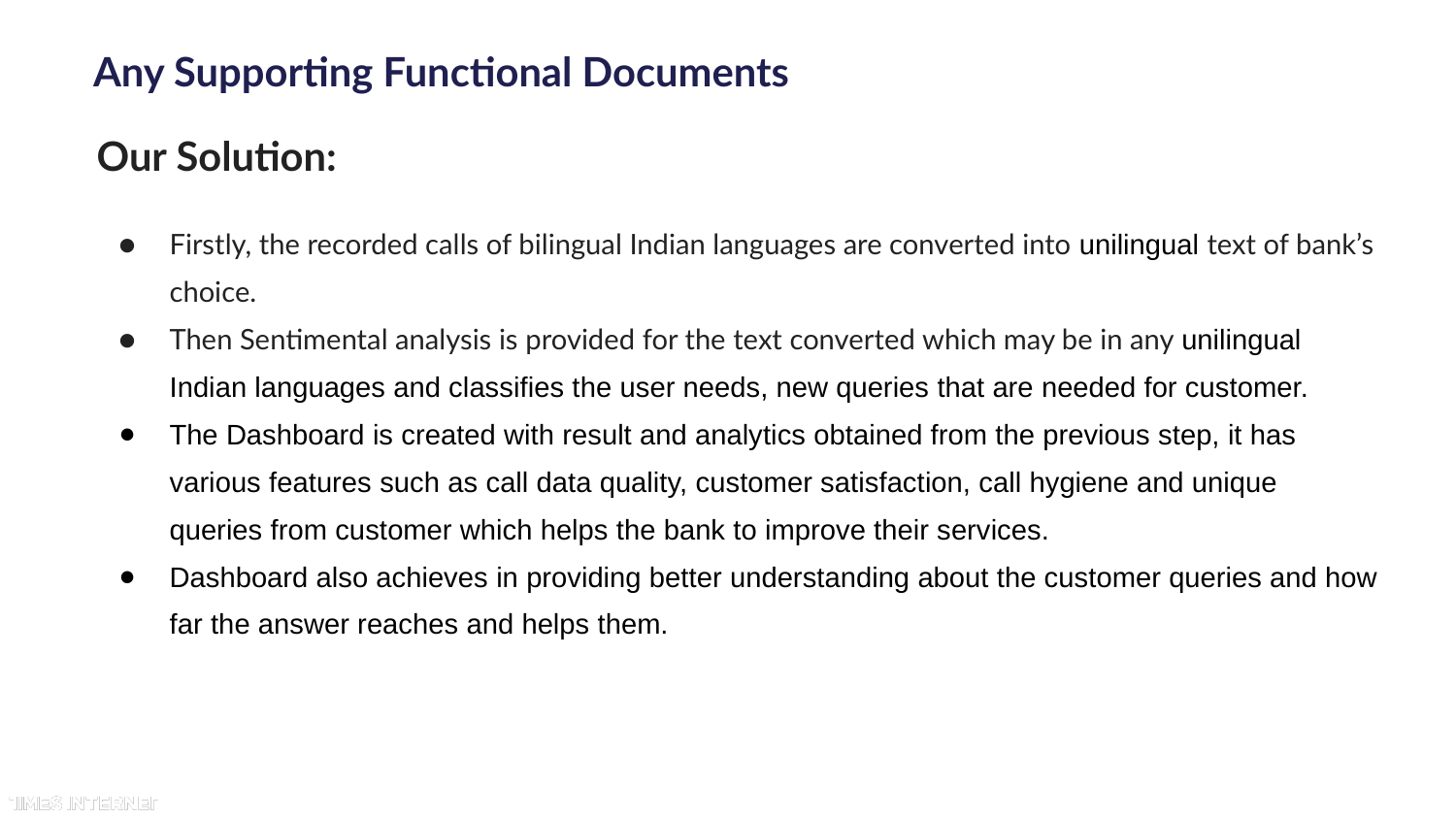

# Any Supporting Functional Documents
Our Solution:

Firstly, the recorded calls of bilingual Indian languages are converted into unilingual text of bank’s choice.
Then Sentimental analysis is provided for the text converted which may be in any unilingual Indian languages and classifies the user needs, new queries that are needed for customer.
The Dashboard is created with result and analytics obtained from the previous step, it has various features such as call data quality, customer satisfaction, call hygiene and unique queries from customer which helps the bank to improve their services.
Dashboard also achieves in providing better understanding about the customer queries and how far the answer reaches and helps them.